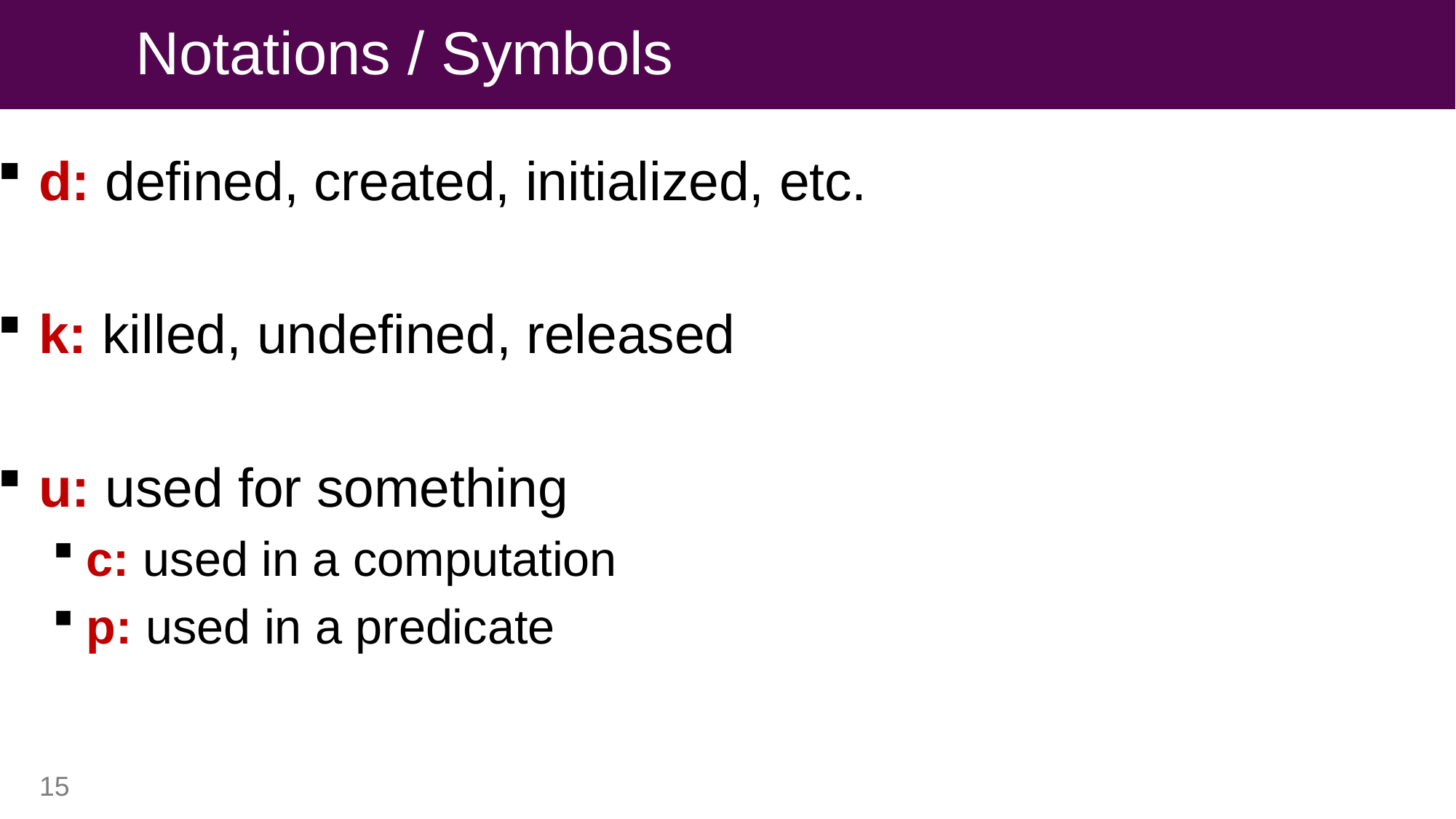

# Notations / Symbols
d: defined, created, initialized, etc.

k: killed, undefined, released

u: used for something
c: used in a computation
p: used in a predicate
15